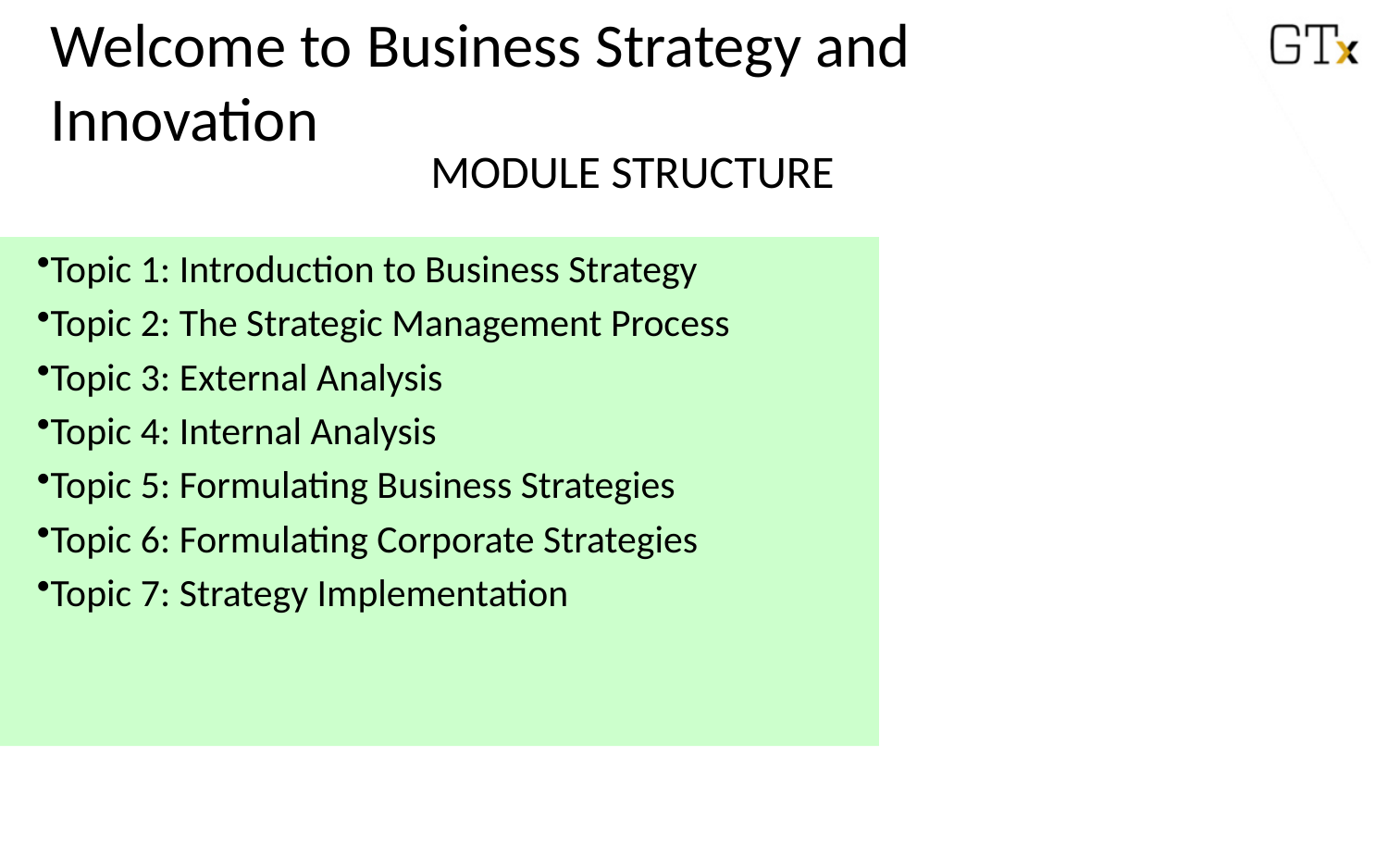

# Welcome to Business Strategy and Innovation
MODULE STRUCTURE

Topic 1: Introduction to Business Strategy
Topic 2: The Strategic Management Process
Topic 3: External Analysis
Topic 4: Internal Analysis
Topic 5: Formulating Business Strategies
Topic 6: Formulating Corporate Strategies
Topic 7: Strategy Implementation